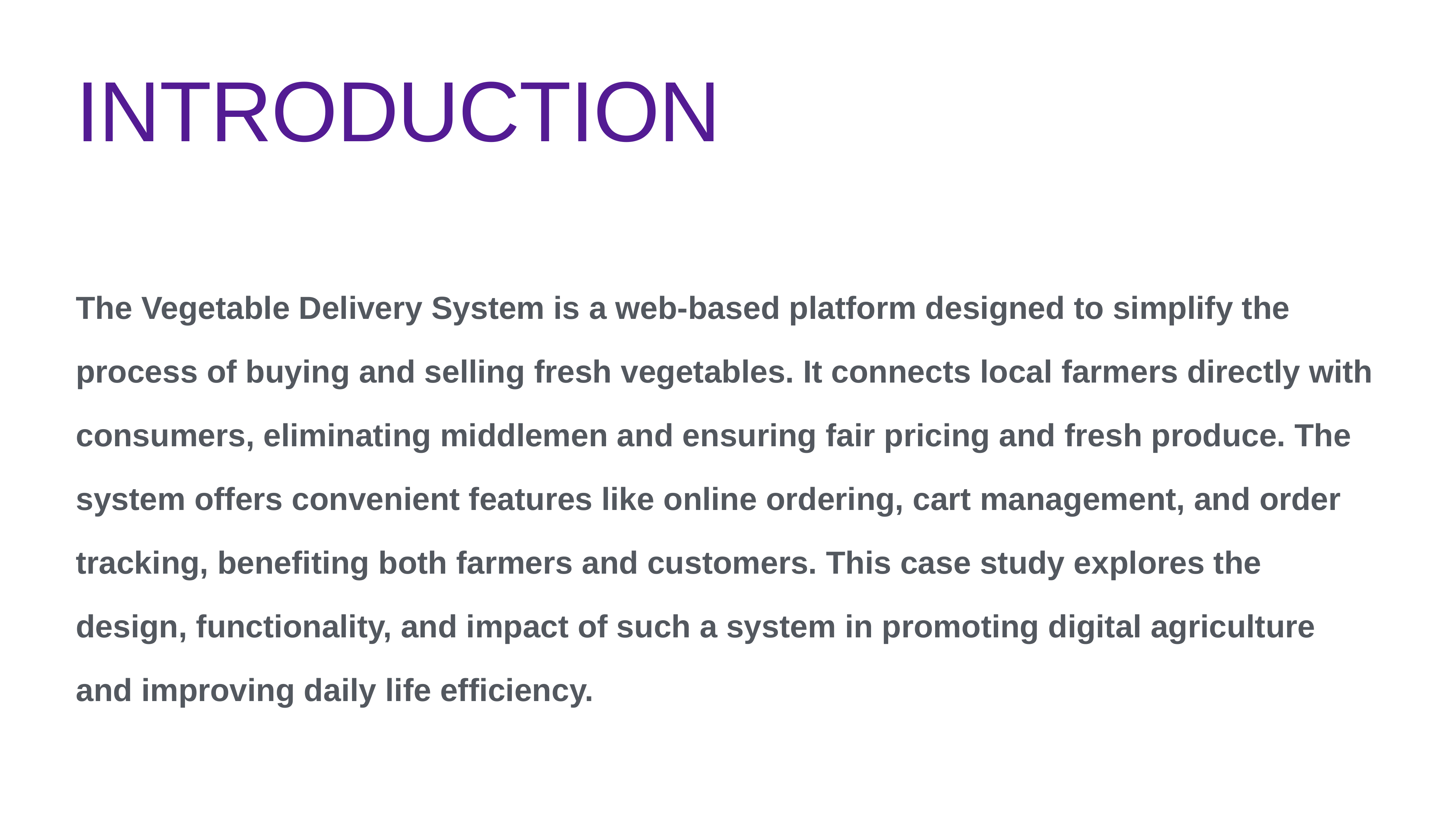

# Introduction
The Vegetable Delivery System is a web-based platform designed to simplify the process of buying and selling fresh vegetables. It connects local farmers directly with consumers, eliminating middlemen and ensuring fair pricing and fresh produce. The system offers convenient features like online ordering, cart management, and order tracking, benefiting both farmers and customers. This case study explores the design, functionality, and impact of such a system in promoting digital agriculture and improving daily life efficiency.